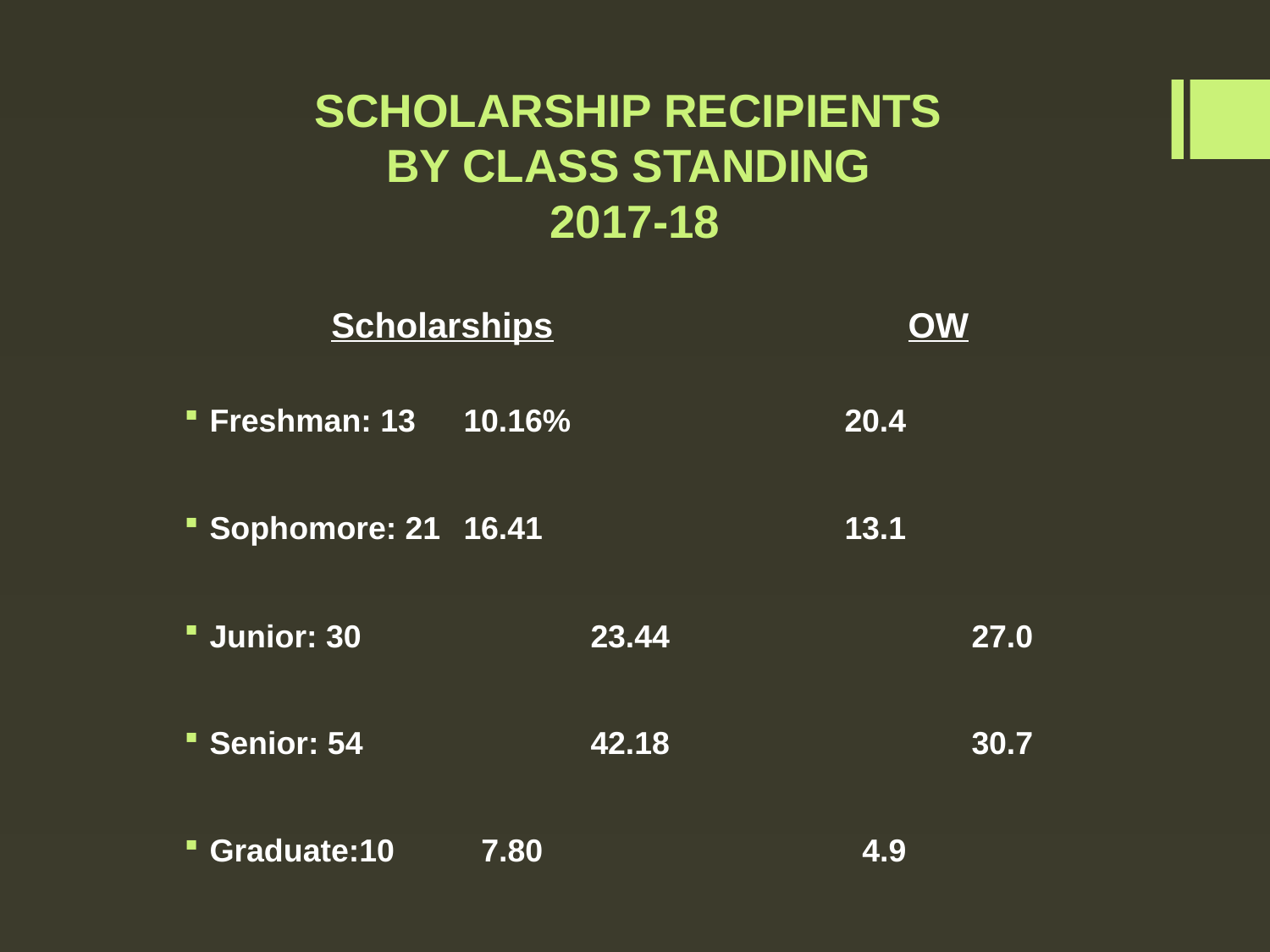

# SCHOLARSHIP RECIPIENTS BY CLASS STANDING 2017-18
	      Scholarships			OW

Freshman: 13	10.16%			20.4

Sophomore: 21	16.41			13.1

Junior: 30		23.44			27.0

Senior: 54		42.18			30.7

Graduate:10	  7.80			  4.9